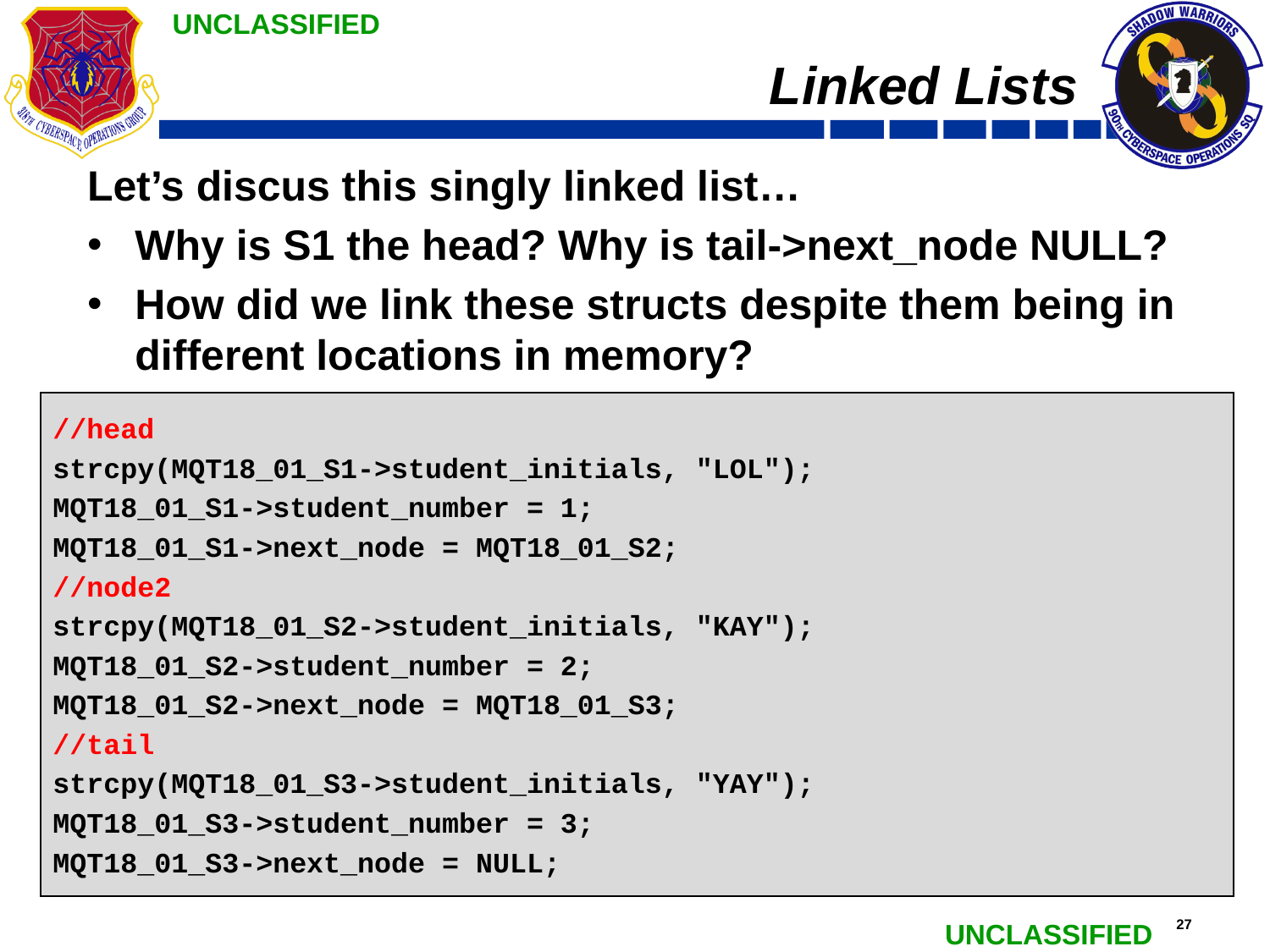

# Linked Lists
Let’s discus this singly linked list…
Why is S1 the head? Why is tail->next_node NULL?
How did we link these structs despite them being in different locations in memory?
= - d
//head
strcpy(MQT18_01_S1->student_initials, "LOL");
MQT18_01_S1->student_number = 1;
MQT18_01_S1->next_node = MQT18_01_S2;
//node2
strcpy(MQT18_01_S2->student_initials, "KAY");
MQT18_01_S2->student_number = 2;
MQT18_01_S2->next_node = MQT18_01_S3;
//tail
strcpy(MQT18_01_S3->student_initials, "YAY");
MQT18_01_S3->student_number = 3;
MQT18_01_S3->next_node = NULL;